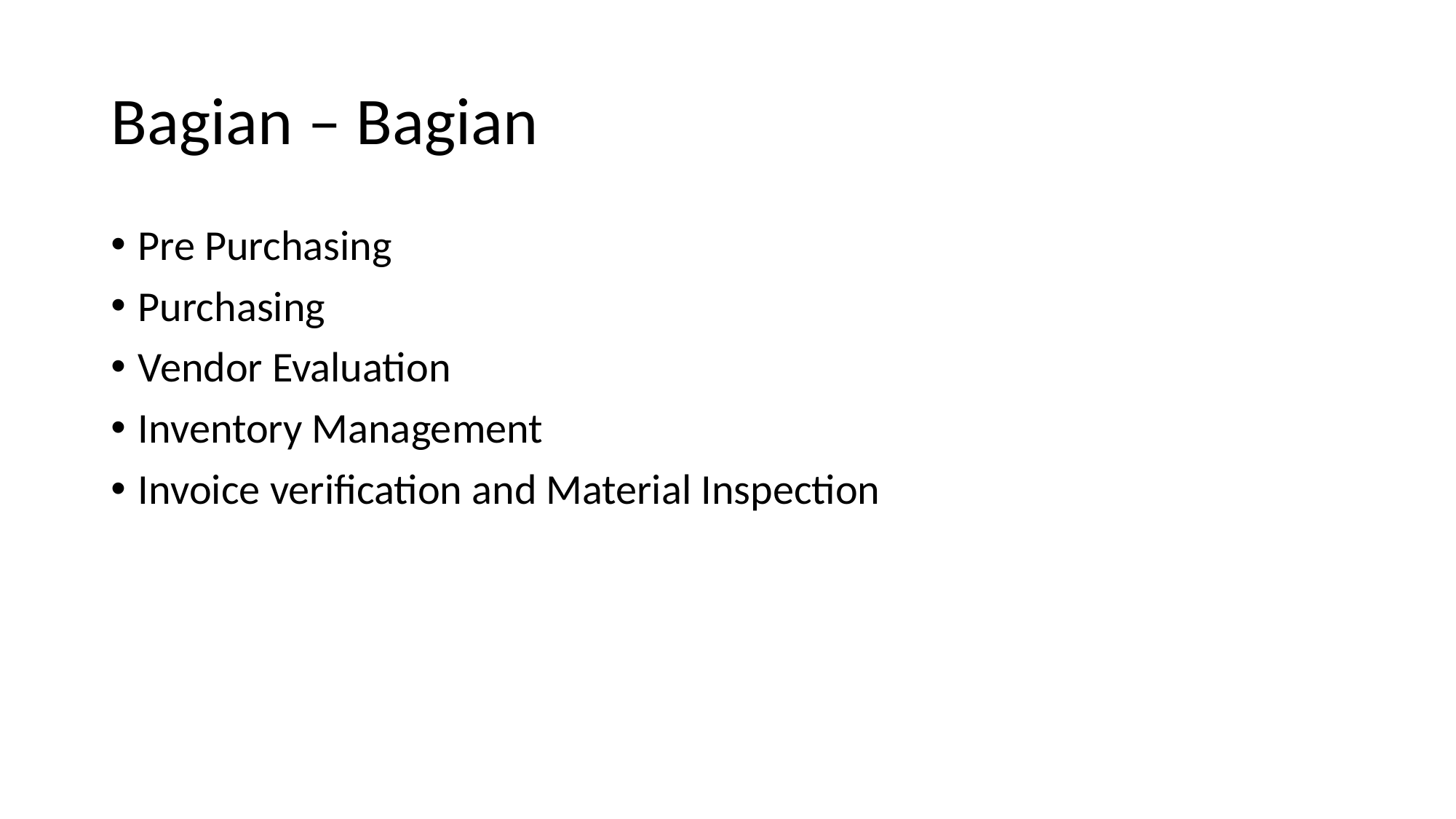

# Bagian – Bagian
Pre Purchasing
Purchasing
Vendor Evaluation
Inventory Management
Invoice verification and Material Inspection